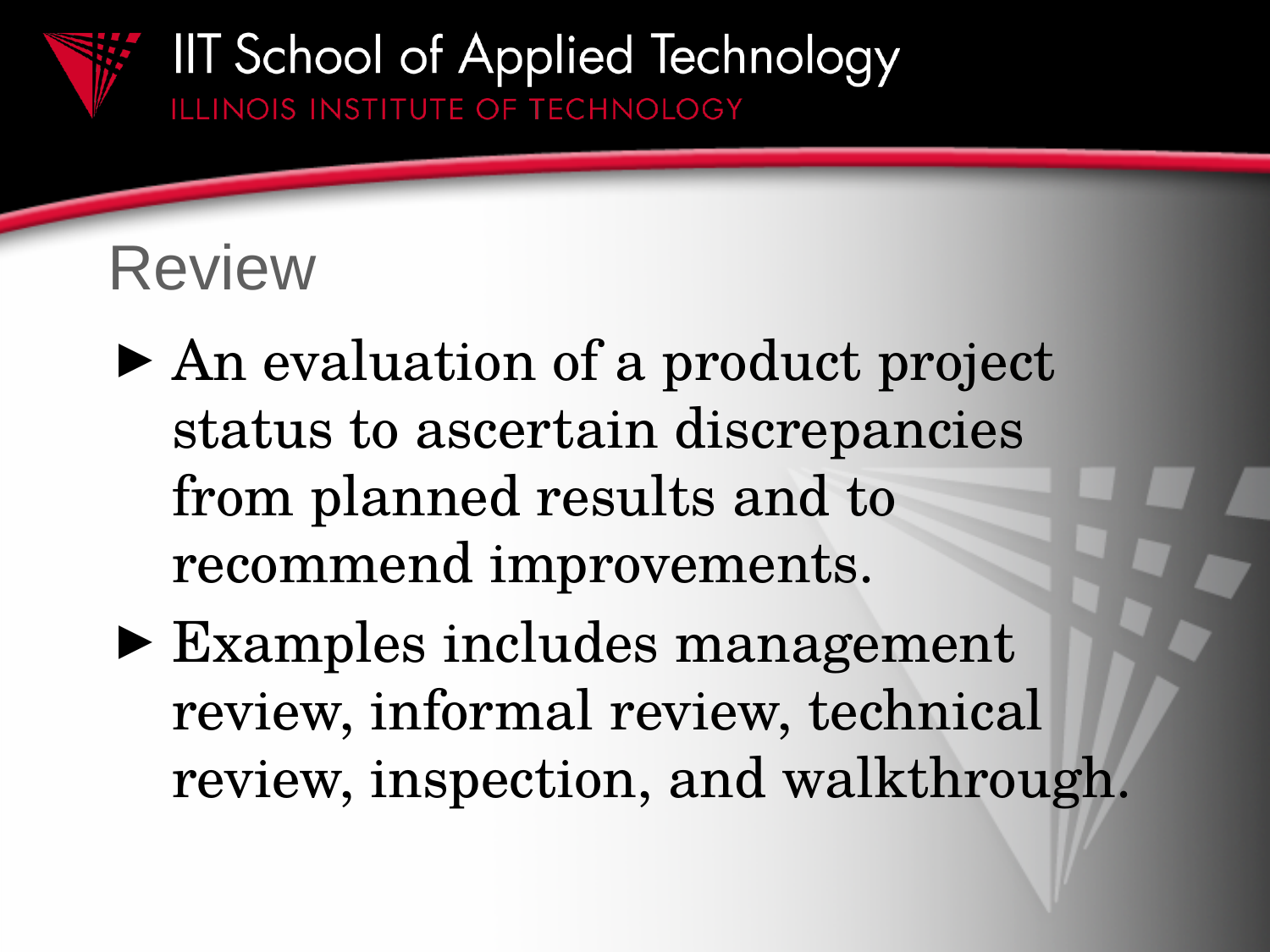

# Review
An evaluation of a product project status to ascertain discrepancies from planned results and to recommend improvements.
Examples includes management review, informal review, technical review, inspection, and walkthrough.